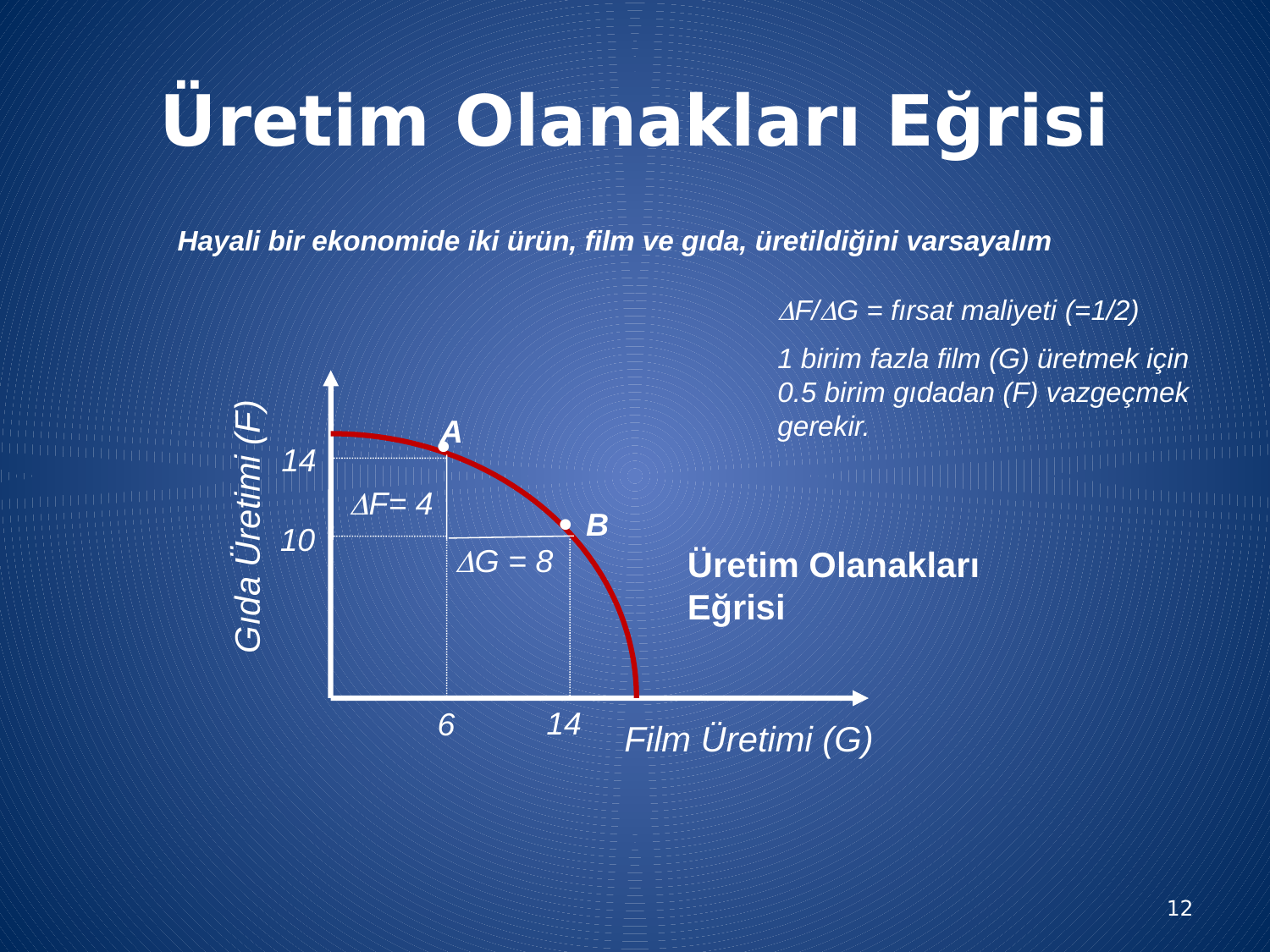

# Üretim Olanakları Eğrisi
Hayali bir ekonomide iki ürün, film ve gıda, üretildiğini varsayalım
ΔF/ΔG = fırsat maliyeti (=1/2)
1 birim fazla film (G) üretmek için 0.5 birim gıdadan (F) vazgeçmek gerekir.

A
•
14

ΔF= 4
•
B
Gıda Üretimi (F)
10
ΔG = 8
Üretim Olanakları Eğrisi

14

6
Film Üretimi (G)
12